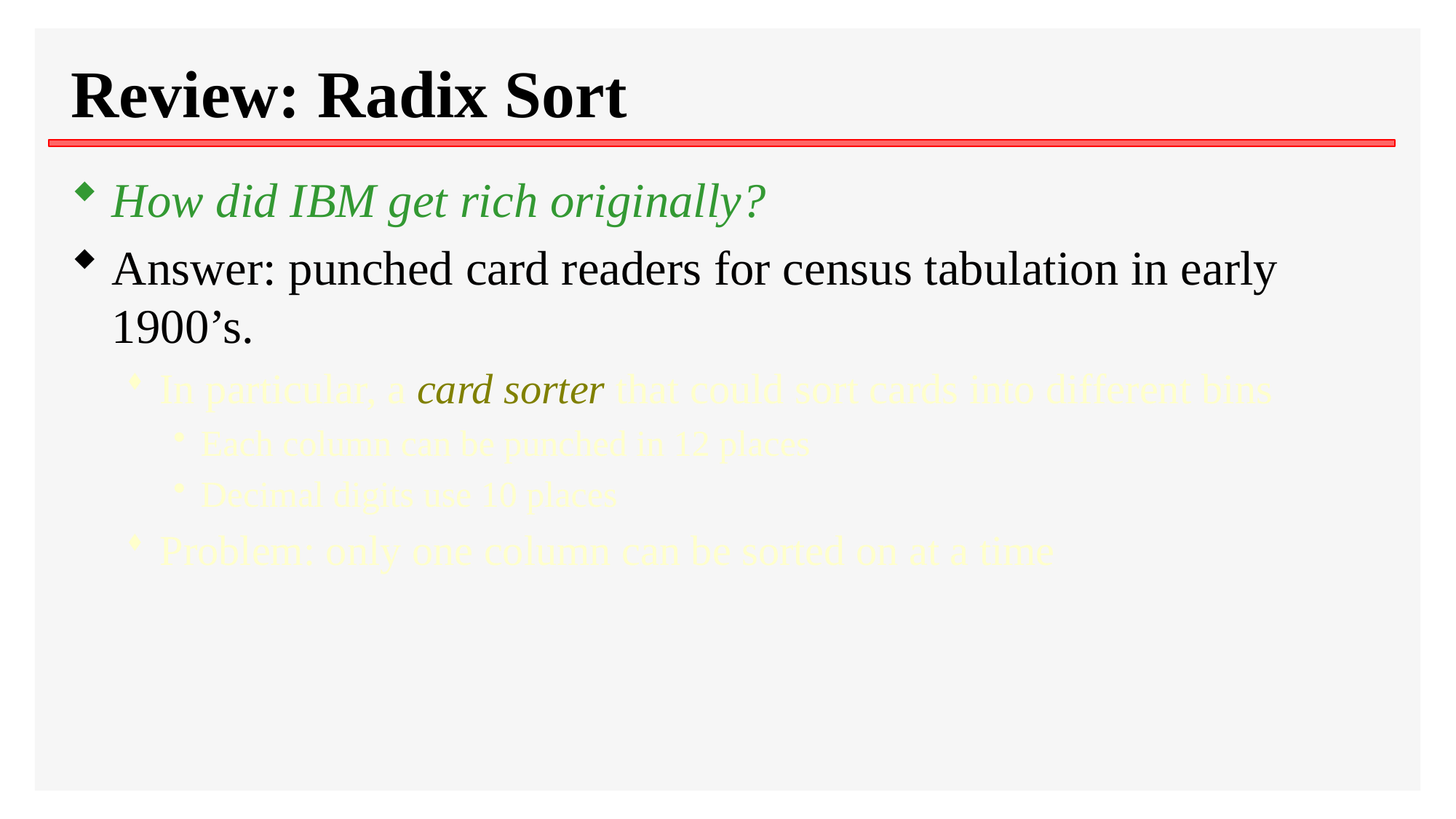

# Review: Radix Sort
How did IBM get rich originally?
Answer: punched card readers for census tabulation in early 1900’s.
In particular, a card sorter that could sort cards into different bins
Each column can be punched in 12 places
Decimal digits use 10 places
Problem: only one column can be sorted on at a time